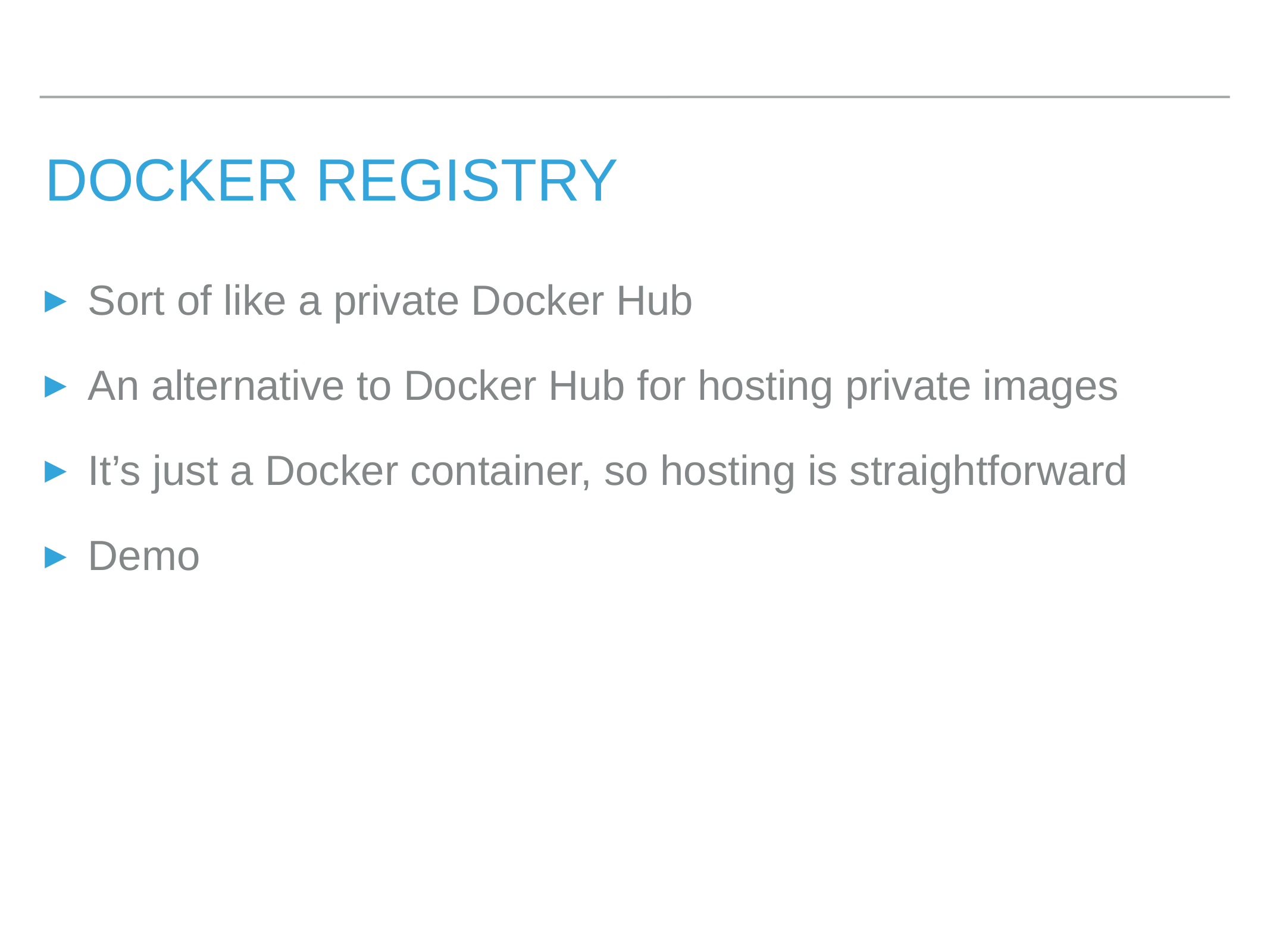

# Docker registry
Sort of like a private Docker Hub
An alternative to Docker Hub for hosting private images
It’s just a Docker container, so hosting is straightforward
Demo